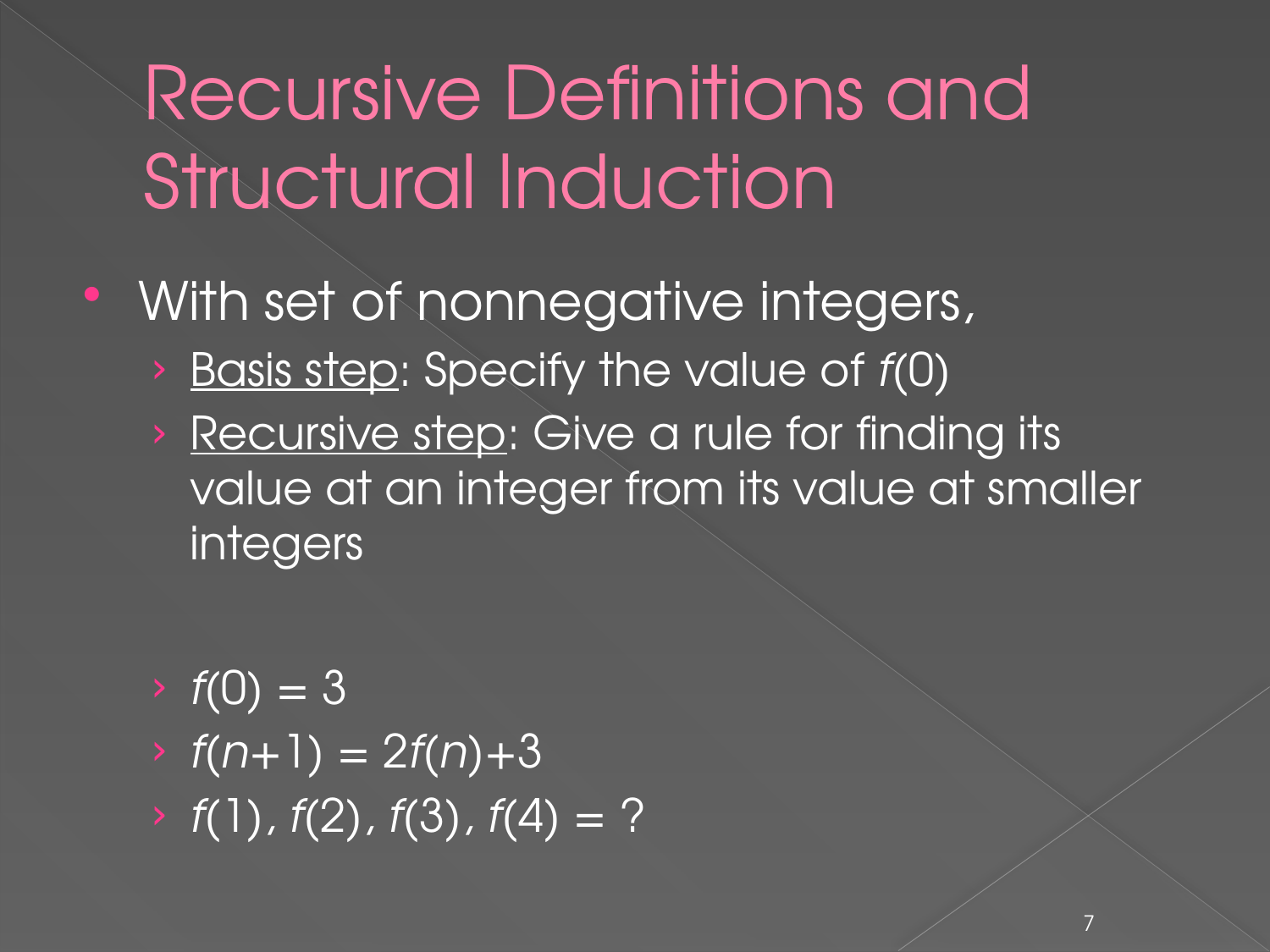

# Recursive Definitions and Structural Induction
With set of nonnegative integers,
Basis step: Specify the value of f(0)
Recursive step: Give a rule for finding its value at an integer from its value at smaller integers

f(0) = 3
f(n+1) = 2f(n)+3
f(1), f(2), f(3), f(4) = ?
7